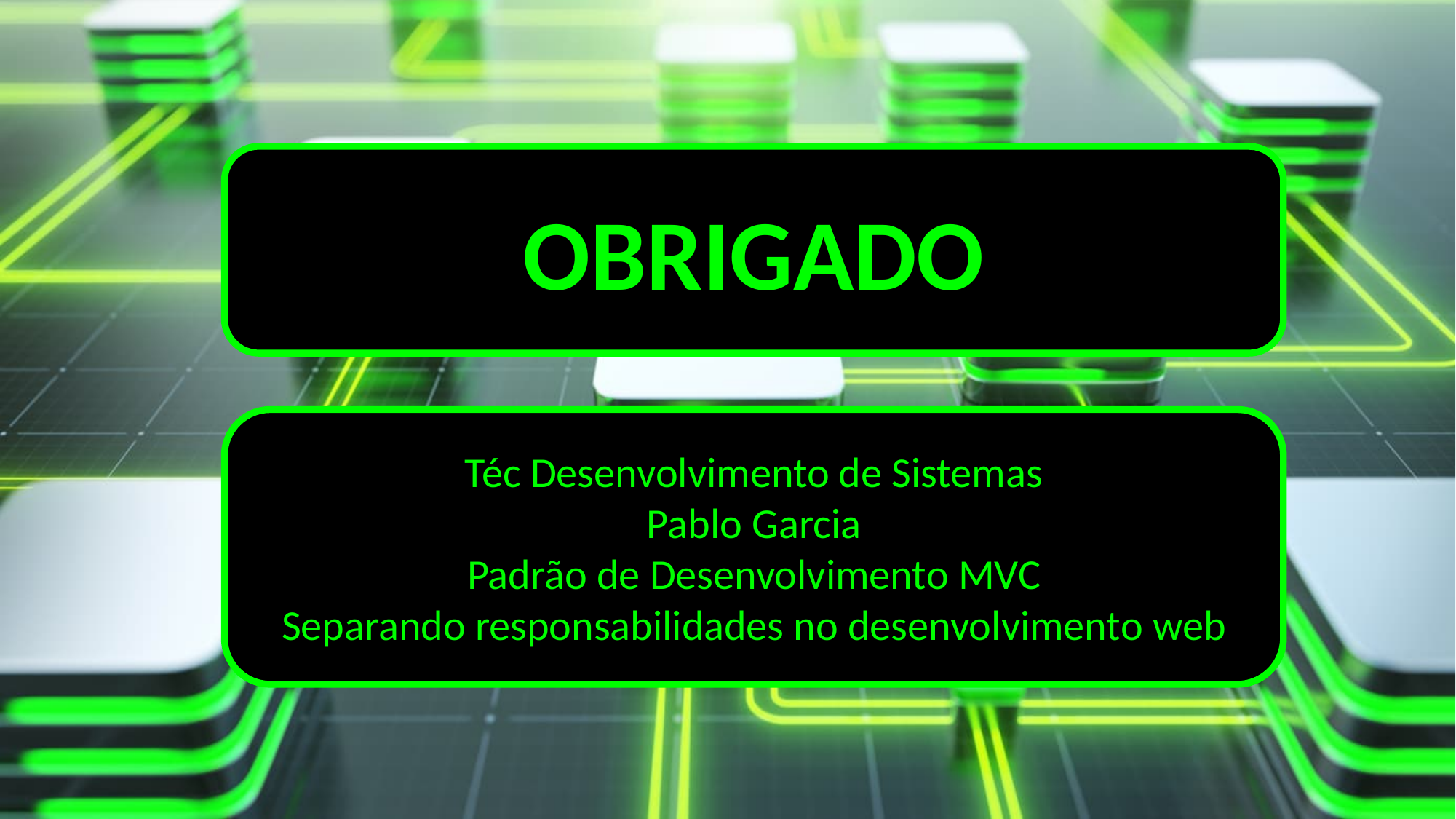

OBRIGADO
Téc Desenvolvimento de Sistemas
Pablo Garcia
Padrão de Desenvolvimento MVC
Separando responsabilidades no desenvolvimento web